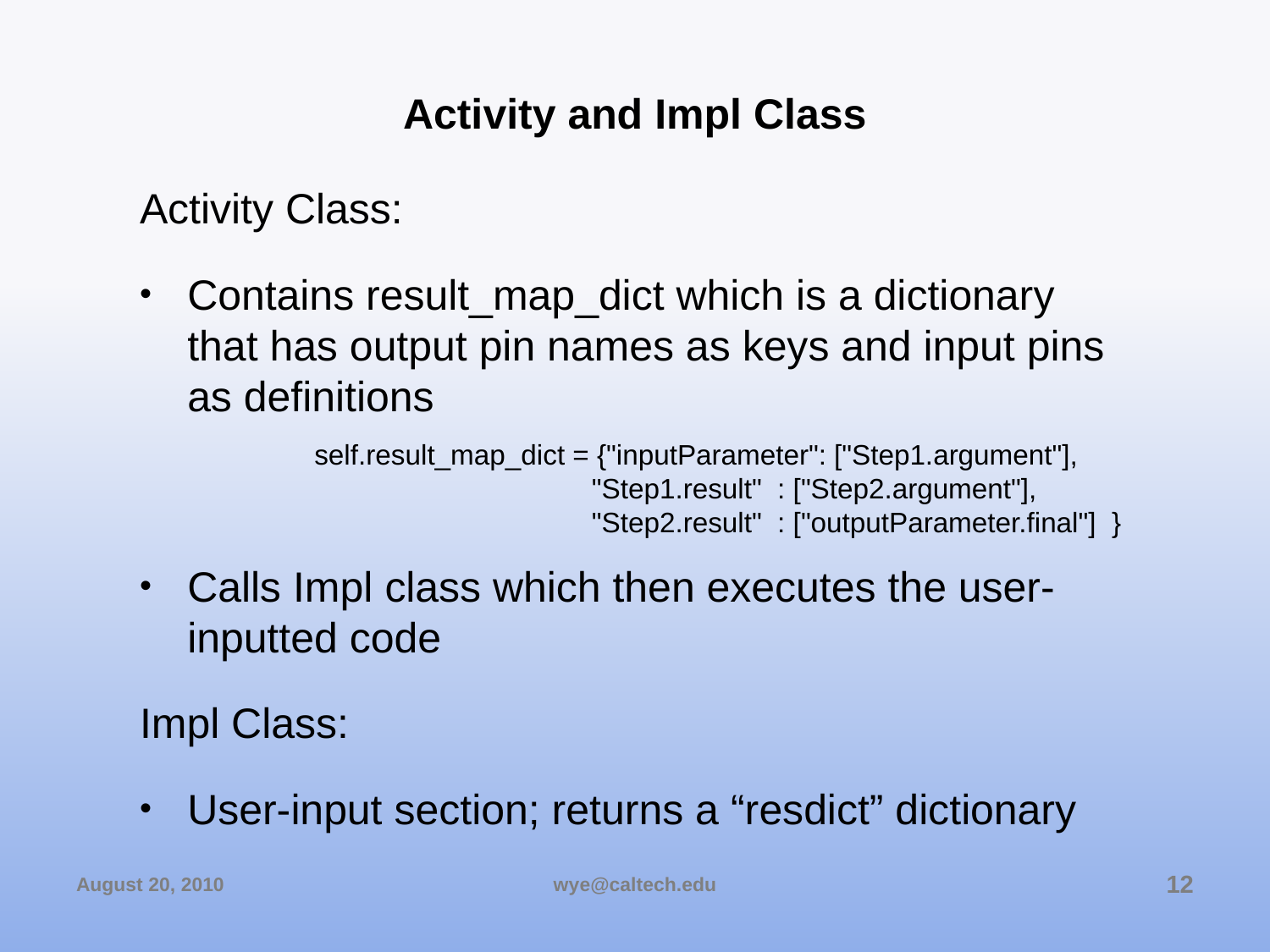

# Activity and Impl Class
Activity Class:
Contains result_map_dict which is a dictionary that has output pin names as keys and input pins as definitions

		self.result_map_dict = {"inputParameter": ["Step1.argument"],
                       		   "Step1.result"  : ["Step2.argument"],
                                		   "Step2.result"  : ["outputParameter.final"]  }
Calls Impl class which then executes the user-inputted code
Impl Class:
User-input section; returns a “resdict” dictionary

August 20, 2010
wye@caltech.edu
12